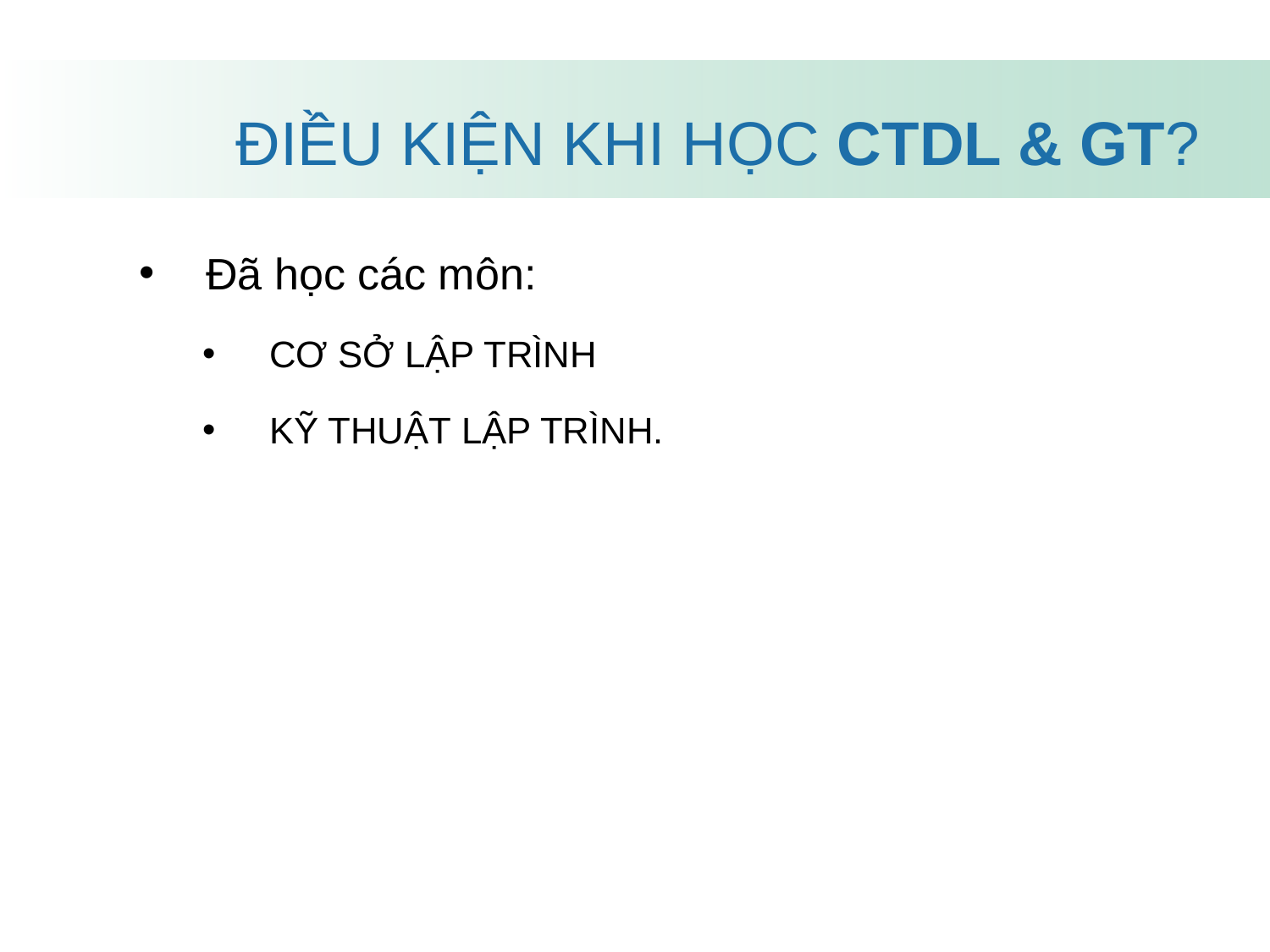

ĐIỀU KIỆN KHI HỌC CTDL & GT?
Đã học các môn:
CƠ SỞ LẬP TRÌNH
KỸ THUẬT LẬP TRÌNH.